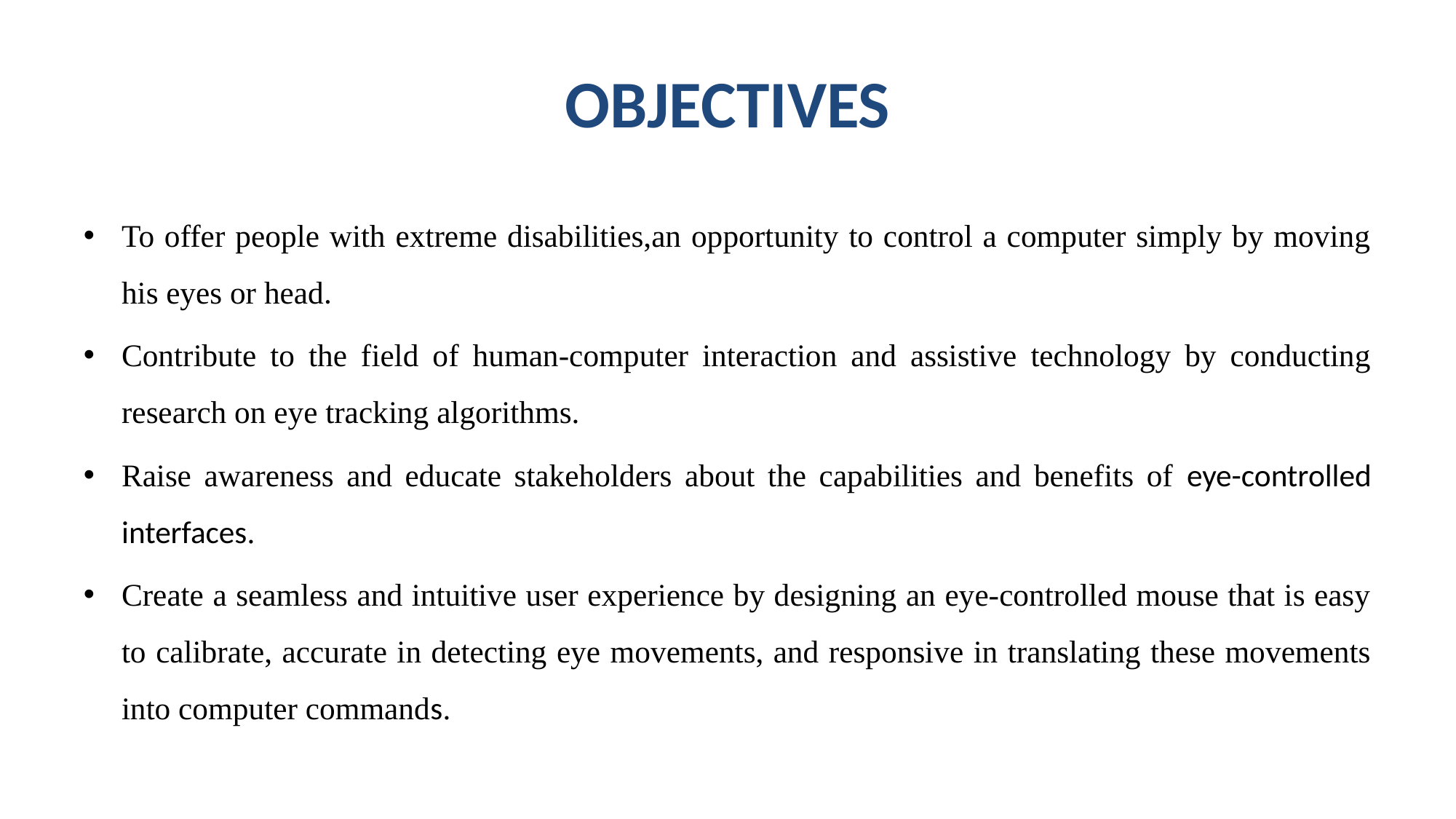

# OBJECTIVES
To offer people with extreme disabilities,an opportunity to control a computer simply by moving his eyes or head.
Contribute to the field of human-computer interaction and assistive technology by conducting research on eye tracking algorithms.
Raise awareness and educate stakeholders about the capabilities and benefits of eye-controlled interfaces.
Create a seamless and intuitive user experience by designing an eye-controlled mouse that is easy to calibrate, accurate in detecting eye movements, and responsive in translating these movements into computer commands.